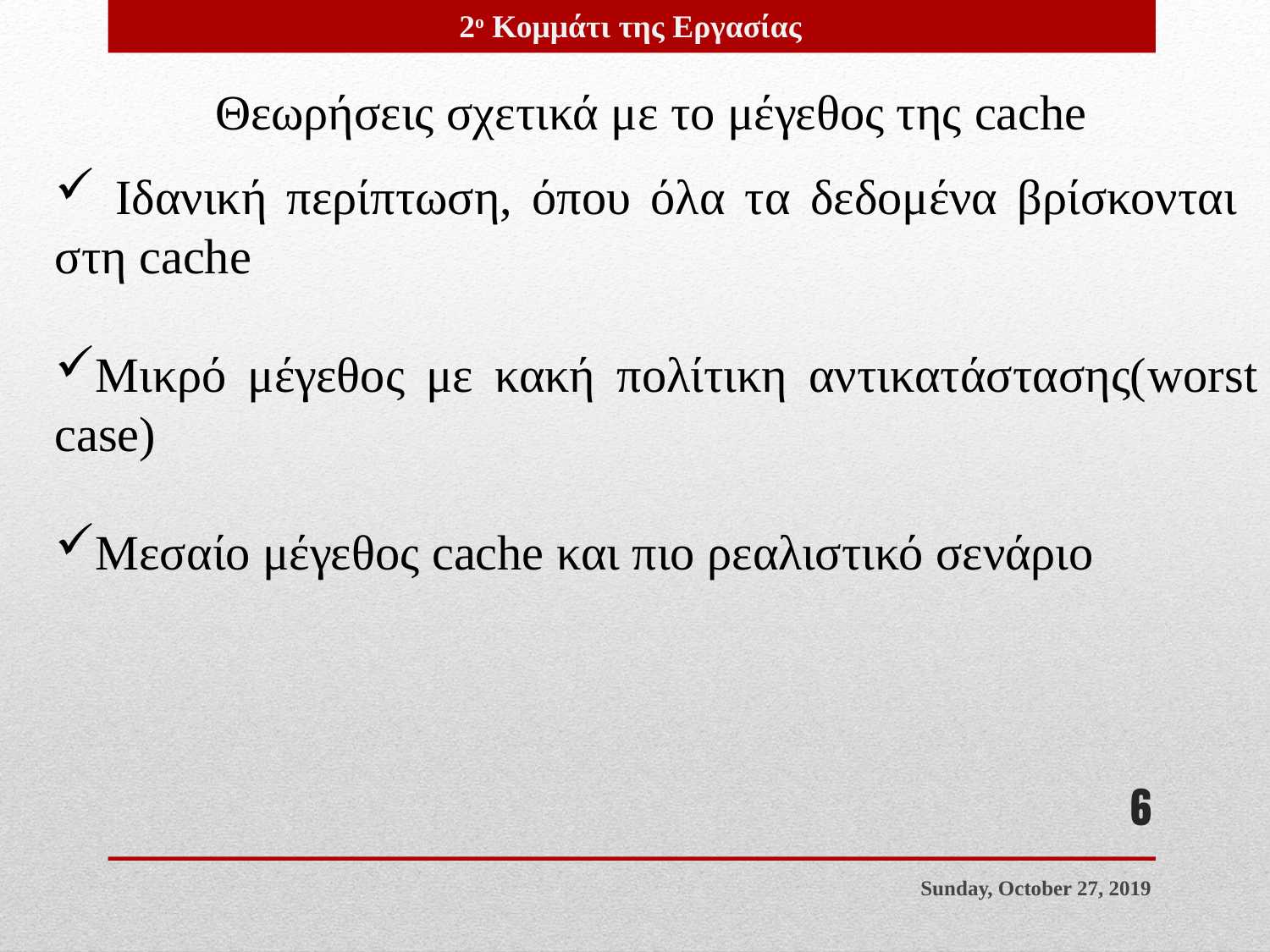

2ο Κομμάτι της Εργασίας
Θεωρήσεις σχετικά με το μέγεθος της cache
 Ιδανική περίπτωση, όπου όλα τα δεδομένα βρίσκονται  στη cache

Μικρό μέγεθος με κακή πολίτικη αντικατάστασης(worst case)

Μεσαίο μέγεθος cache και πιο ρεαλιστικό σενάριο

6
Sunday, October 27, 2019